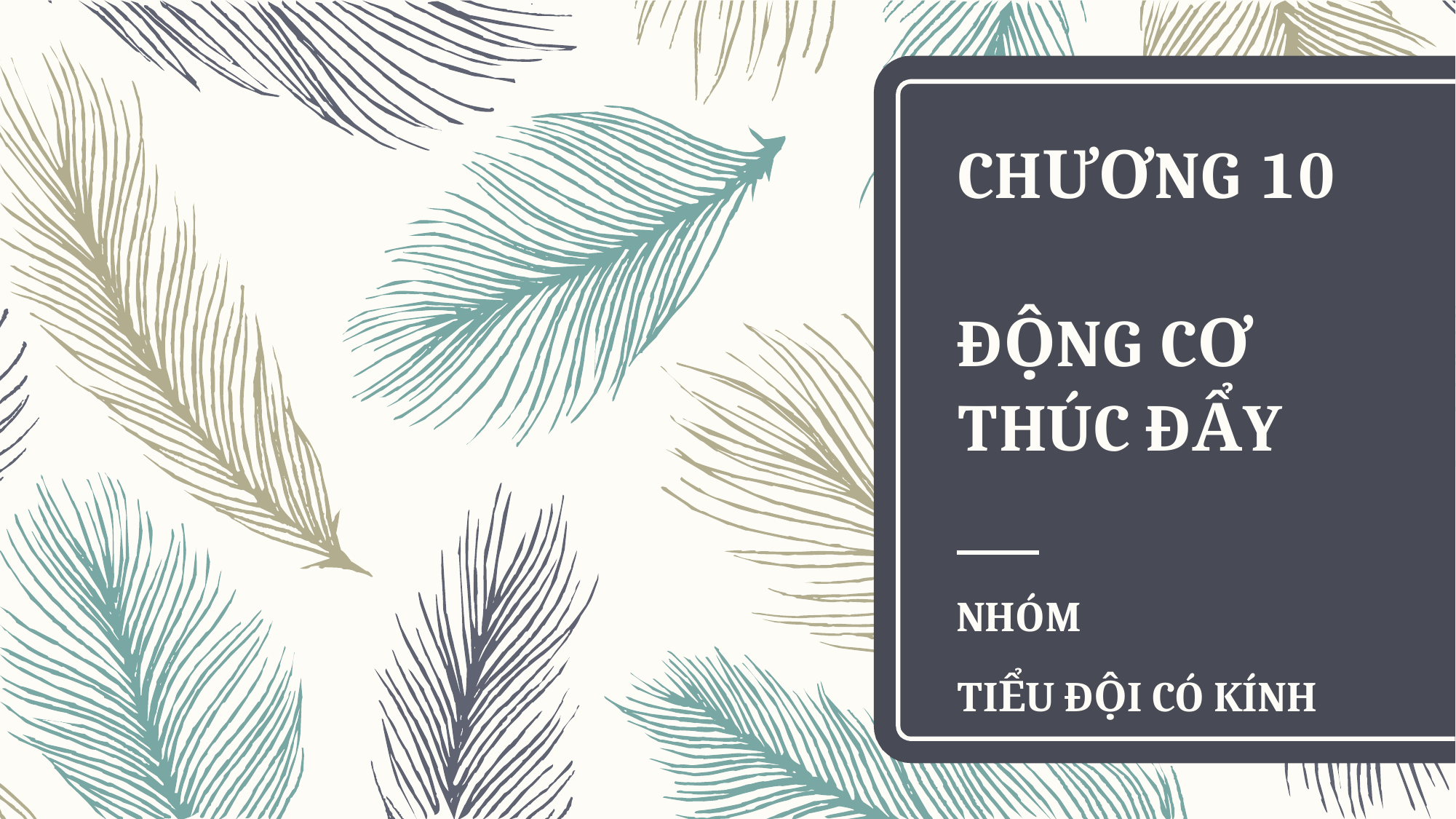

# CHƯƠNG 10 ĐỘNG CƠ THÚC ĐẨY
NHÓM
TIỂU ĐỘI CÓ KÍNH